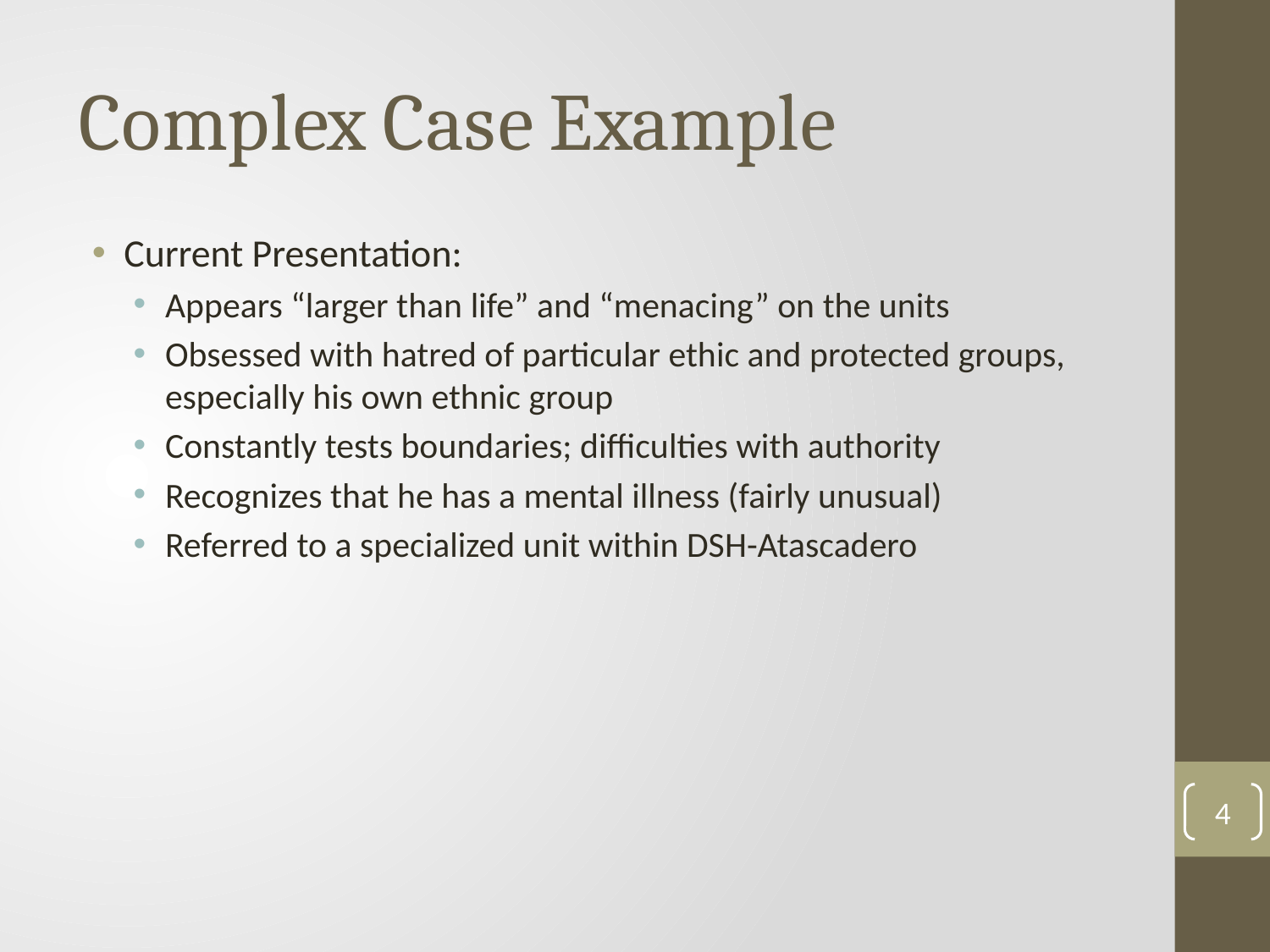

# Complex Case Example
Current Presentation:
Appears “larger than life” and “menacing” on the units
Obsessed with hatred of particular ethic and protected groups, especially his own ethnic group
Constantly tests boundaries; difficulties with authority
Recognizes that he has a mental illness (fairly unusual)
Referred to a specialized unit within DSH-Atascadero

4